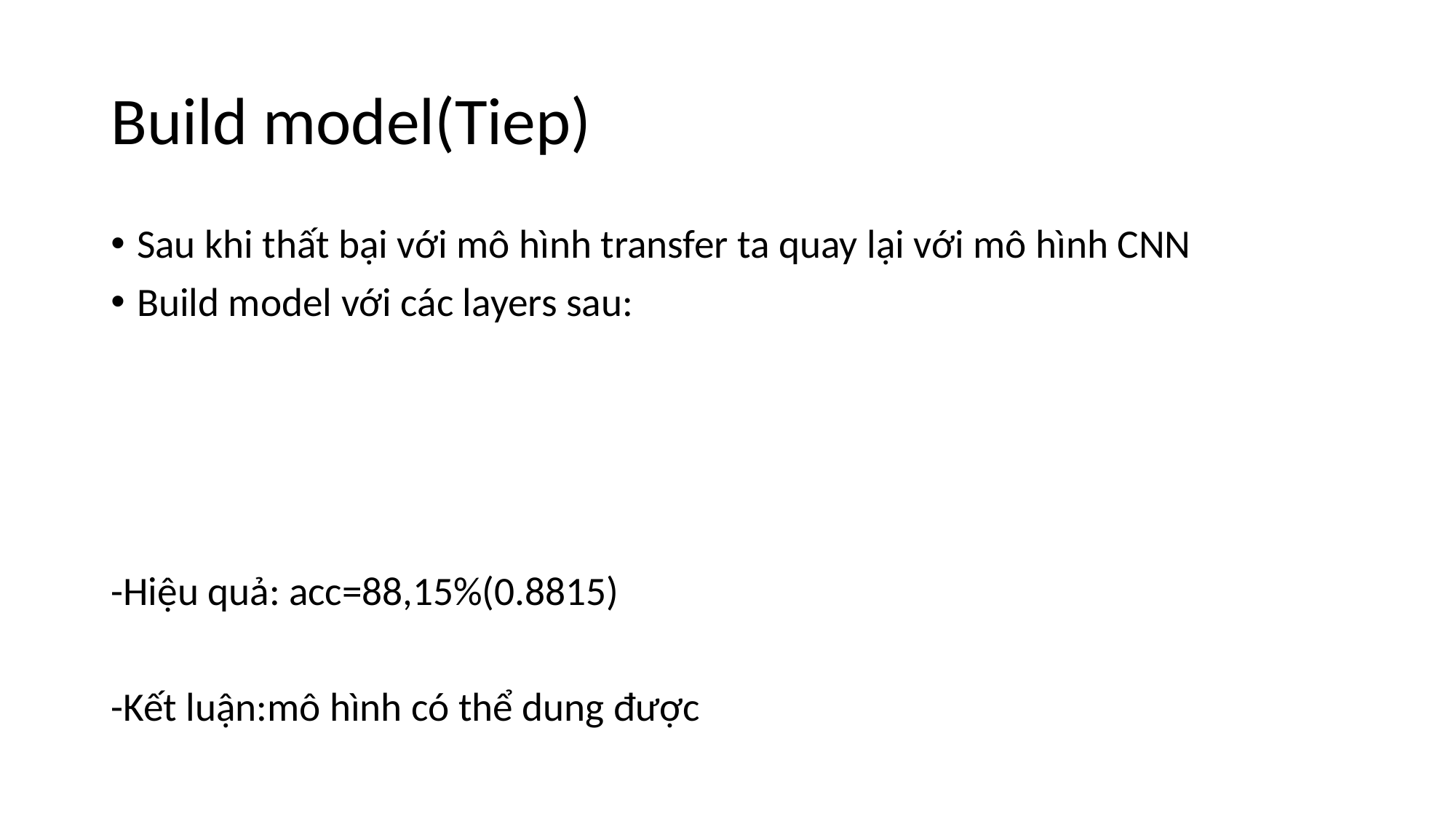

# Build model(Tiep)
Sau khi thất bại với mô hình transfer ta quay lại với mô hình CNN
Build model với các layers sau:

-Hiệu quả: acc=88,15%(0.8815)

-Kết luận:mô hình có thể dung được